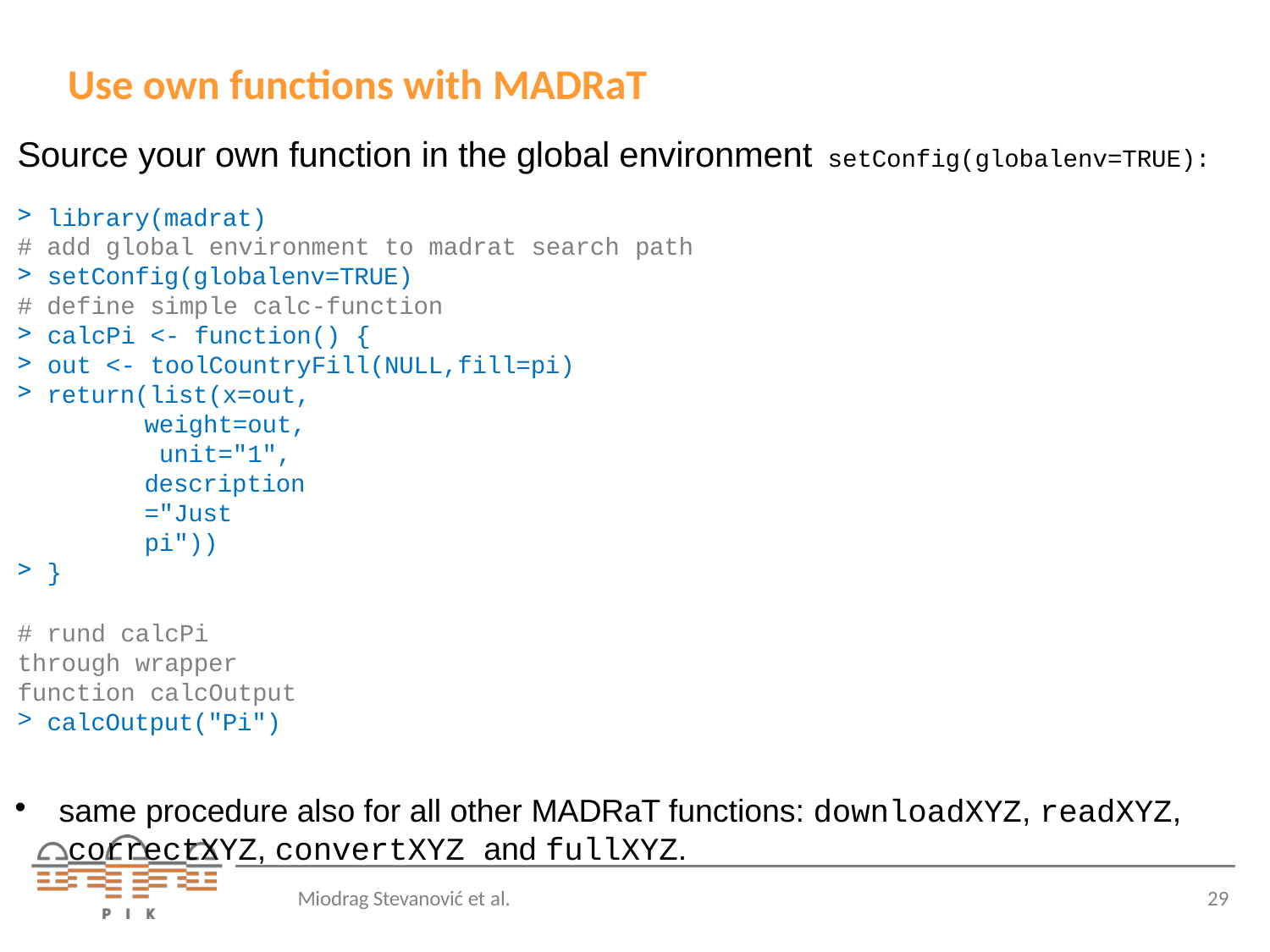

# Use own functions with MADRaT
Source your own function in the global environment setConfig(globalenv=TRUE):
library(madrat)
# add global environment to madrat search path
setConfig(globalenv=TRUE)
# define simple calc-function
calcPi <- function() {
out <- toolCountryFill(NULL,fill=pi)
return(list(x=out,
weight=out,  unit="1",
description="Just pi"))
}

# rund calcPi through wrapper function calcOutput
calcOutput("Pi")

same procedure also for all other MADRaT functions: downloadXYZ, readXYZ,  correctXYZ, convertXYZ and fullXYZ.
Miodrag Stevanović et al.
29